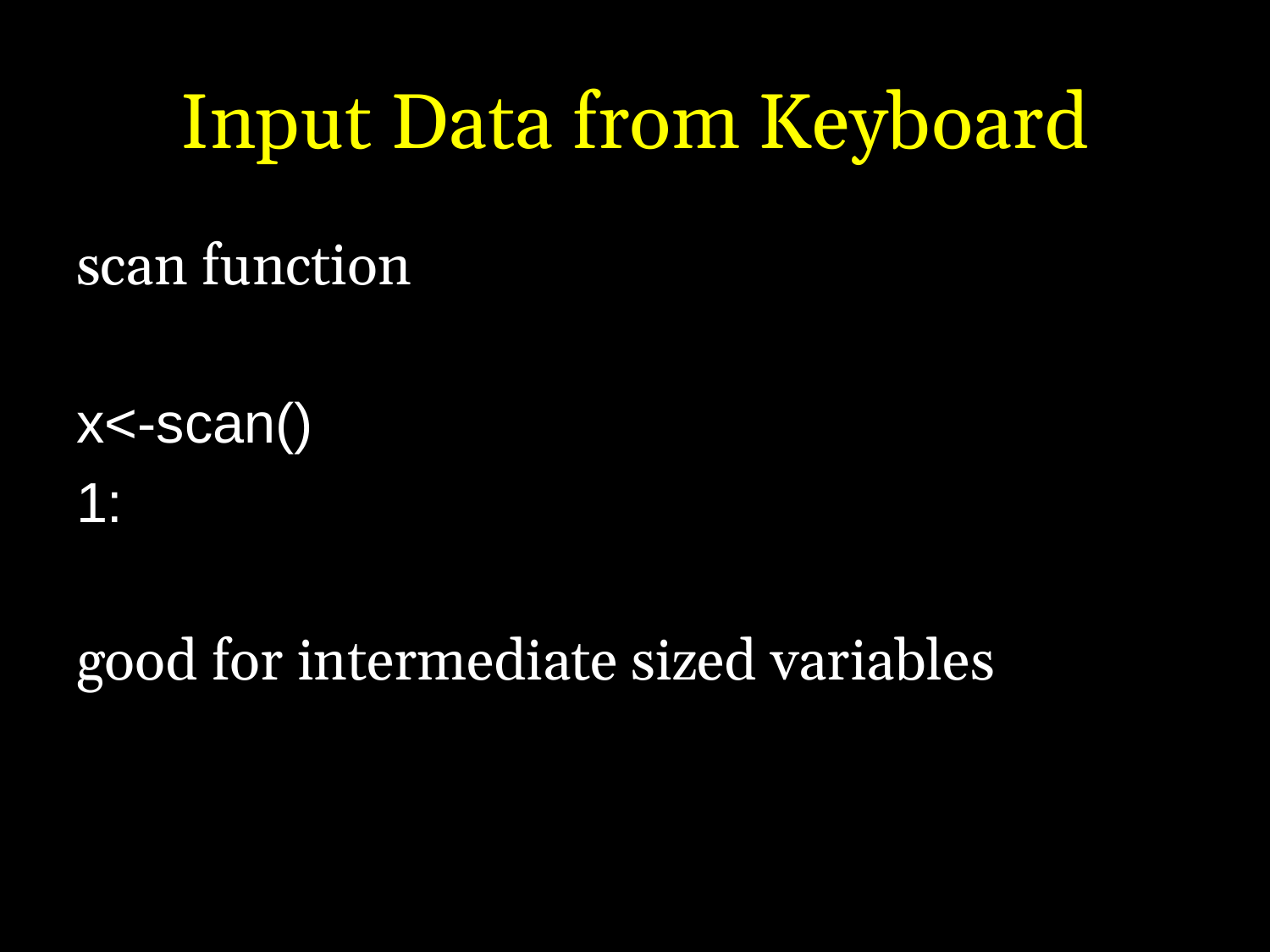

# Input Data from Keyboard
scan function

x<-scan()
1:

good for intermediate sized variables